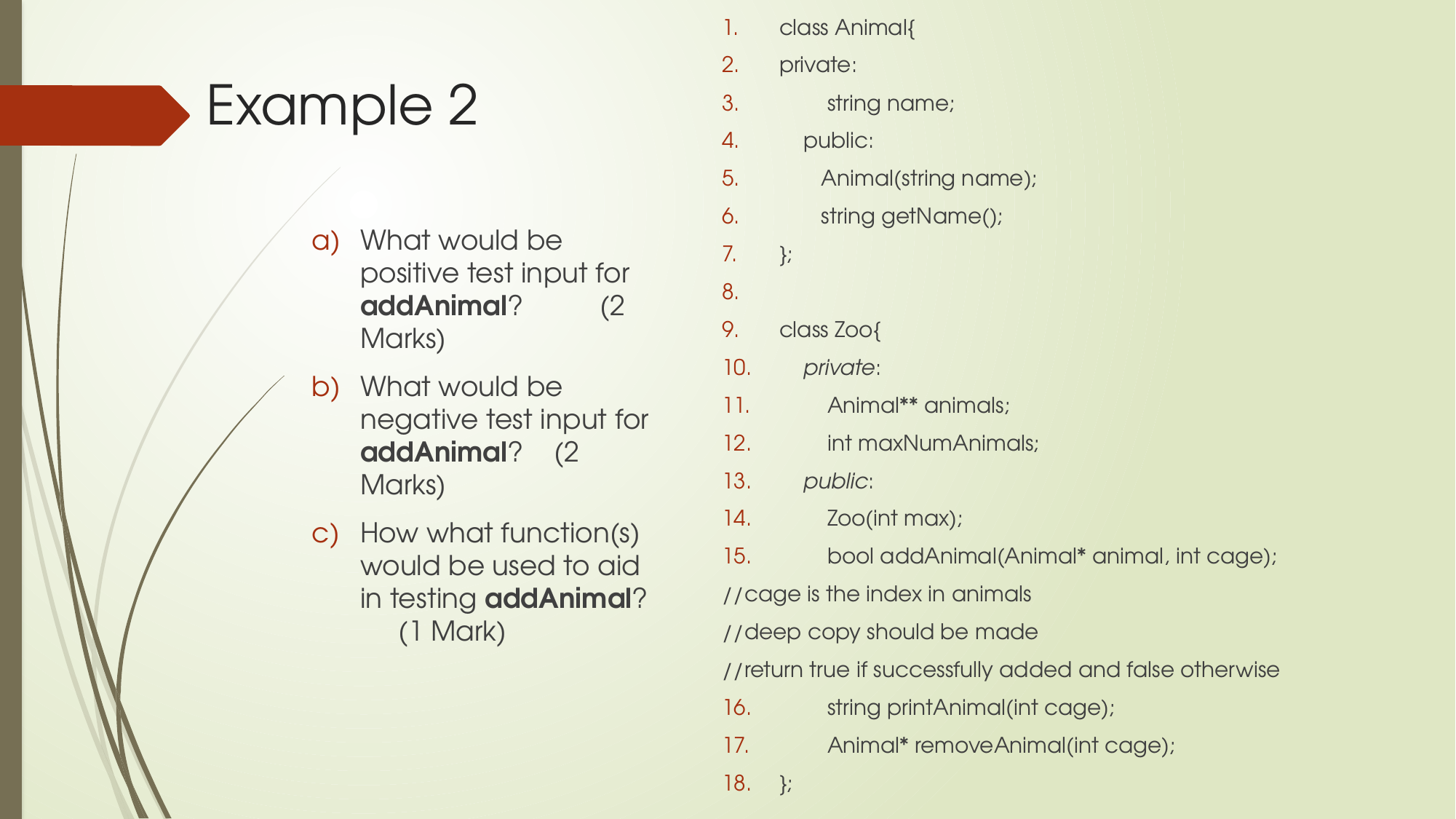

class Animal{
private:
        string name;
    public:
       Animal(string name);
       string getName();
};

class Zoo{
    private:
        Animal** animals;
        int maxNumAnimals;
    public:
        Zoo(int max);
        bool addAnimal(Animal* animal, int cage);
//cage is the index in animals
//deep copy should be made
//return true if successfully added and false otherwise
        string printAnimal(int cage);
        Animal* removeAnimal(int cage);
};
# Example 2
What would be positive test input for addAnimal?          (2 Marks)
What would be negative test input for addAnimal?    (2 Marks)
How what function(s) would be used to aid in testing addAnimal?        (1 Mark)